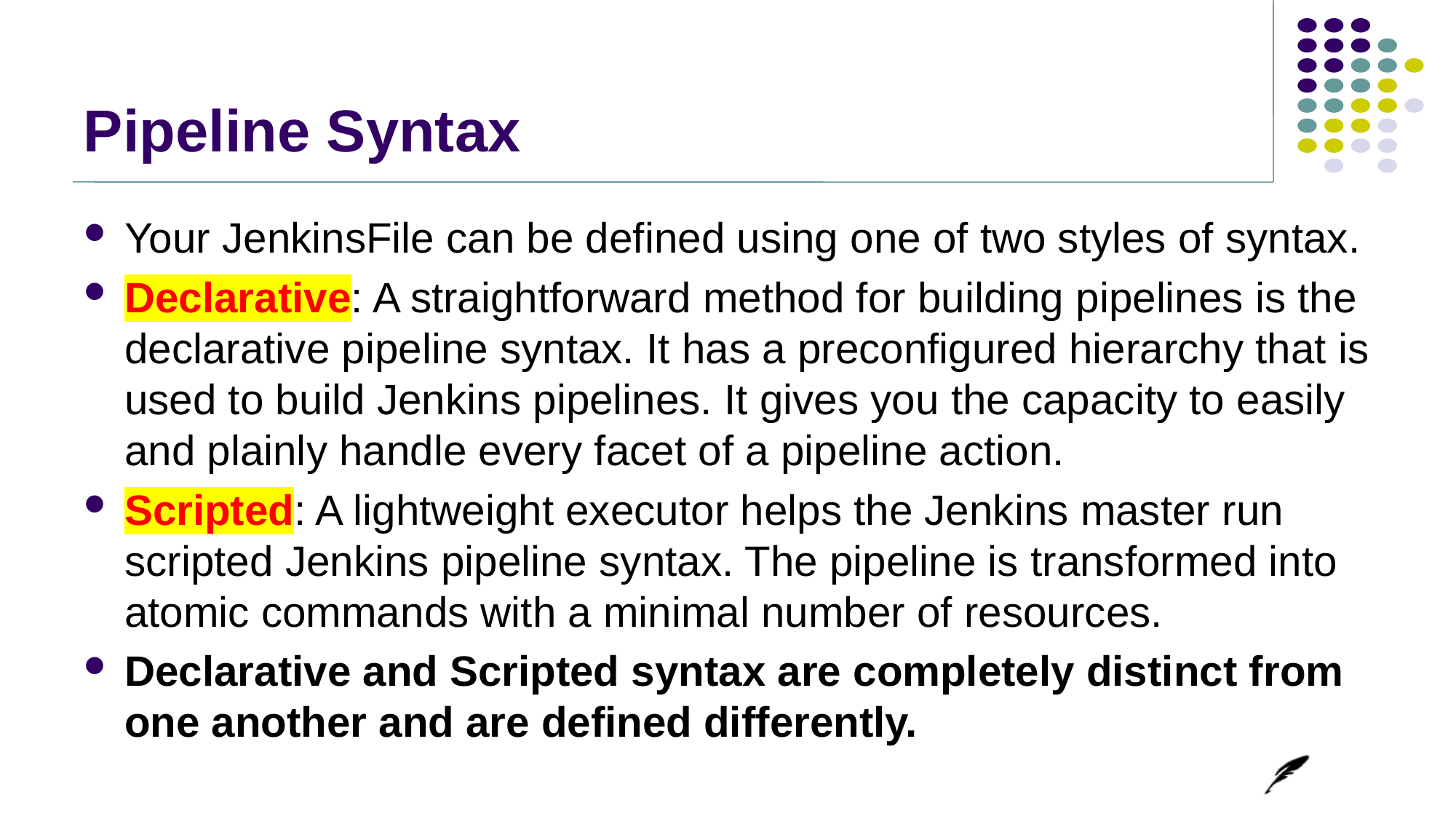

# Pipeline Syntax
Your JenkinsFile can be defined using one of two styles of syntax.
Declarative: A straightforward method for building pipelines is the declarative pipeline syntax. It has a preconfigured hierarchy that is used to build Jenkins pipelines. It gives you the capacity to easily and plainly handle every facet of a pipeline action.
Scripted: A lightweight executor helps the Jenkins master run scripted Jenkins pipeline syntax. The pipeline is transformed into atomic commands with a minimal number of resources.
Declarative and Scripted syntax are completely distinct from one another and are defined differently.